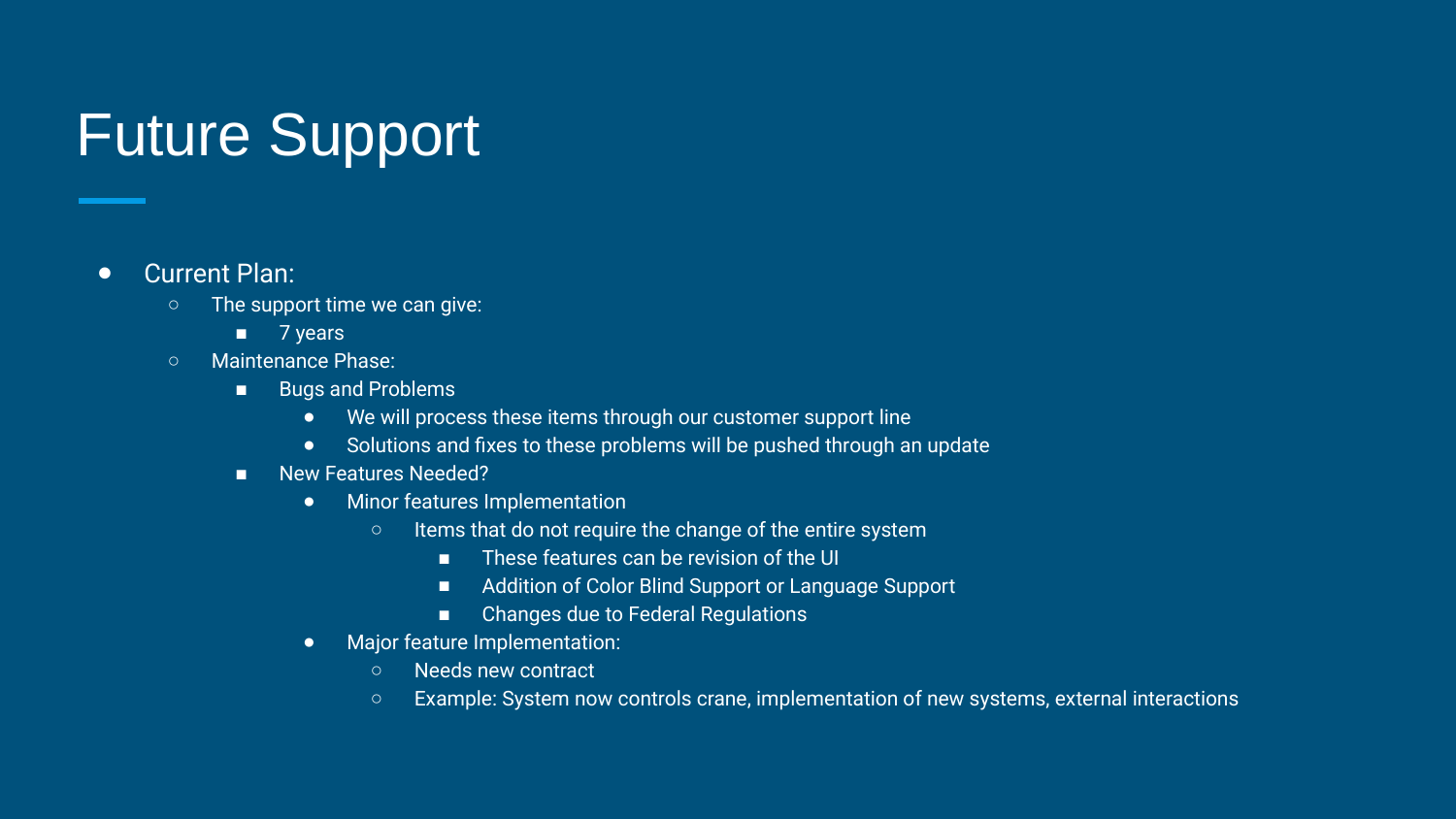

# Future Support
Current Plan:
The support time we can give:
7 years
Maintenance Phase:
Bugs and Problems
We will process these items through our customer support line
Solutions and fixes to these problems will be pushed through an update
New Features Needed?
Minor features Implementation
Items that do not require the change of the entire system
These features can be revision of the UI
Addition of Color Blind Support or Language Support
Changes due to Federal Regulations
Major feature Implementation:
Needs new contract
Example: System now controls crane, implementation of new systems, external interactions